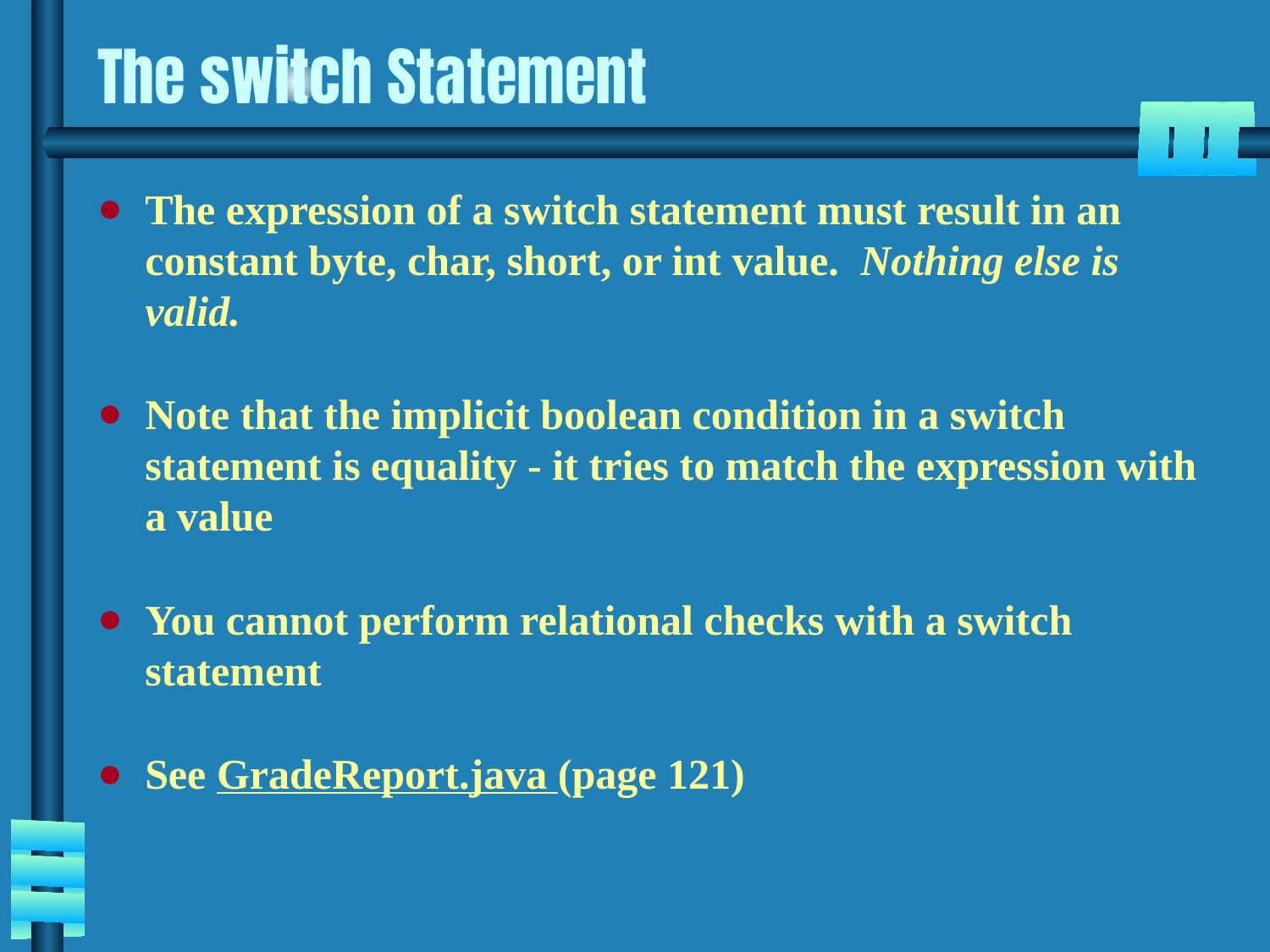

# The switch Statement
The expression of a switch statement must result in an constant byte, char, short, or int value.  Nothing else is valid.

Note that the implicit boolean condition in a switch statement is equality - it tries to match the expression with a value

You cannot perform relational checks with a switch statement

See GradeReport.java (page 121)